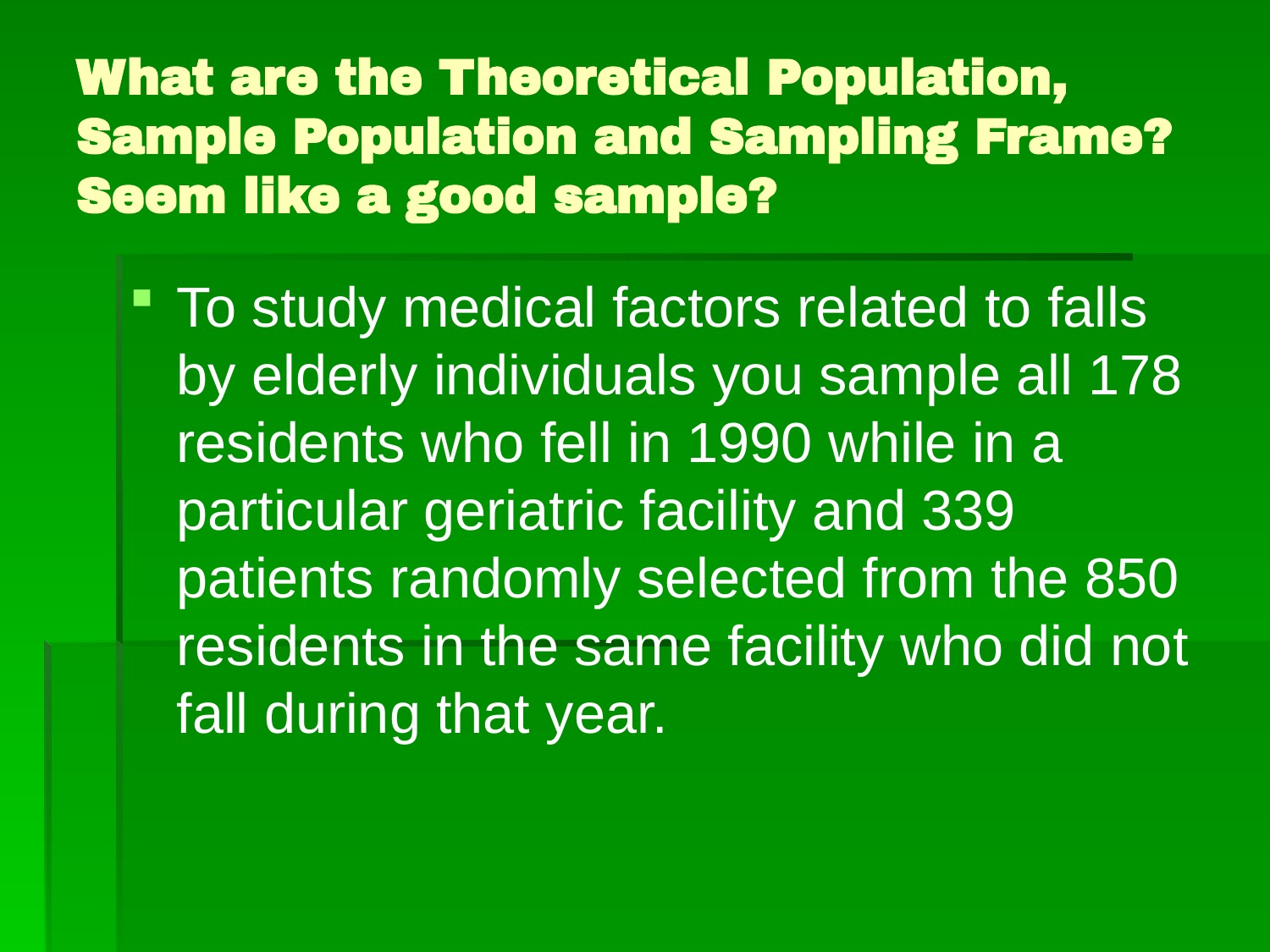

# What are the Theoretical Population, Sample Population and Sampling Frame? Seem like a good sample?
To study medical factors related to falls by elderly individuals you sample all 178 residents who fell in 1990 while in a particular geriatric facility and 339 patients randomly selected from the 850 residents in the same facility who did not fall during that year.